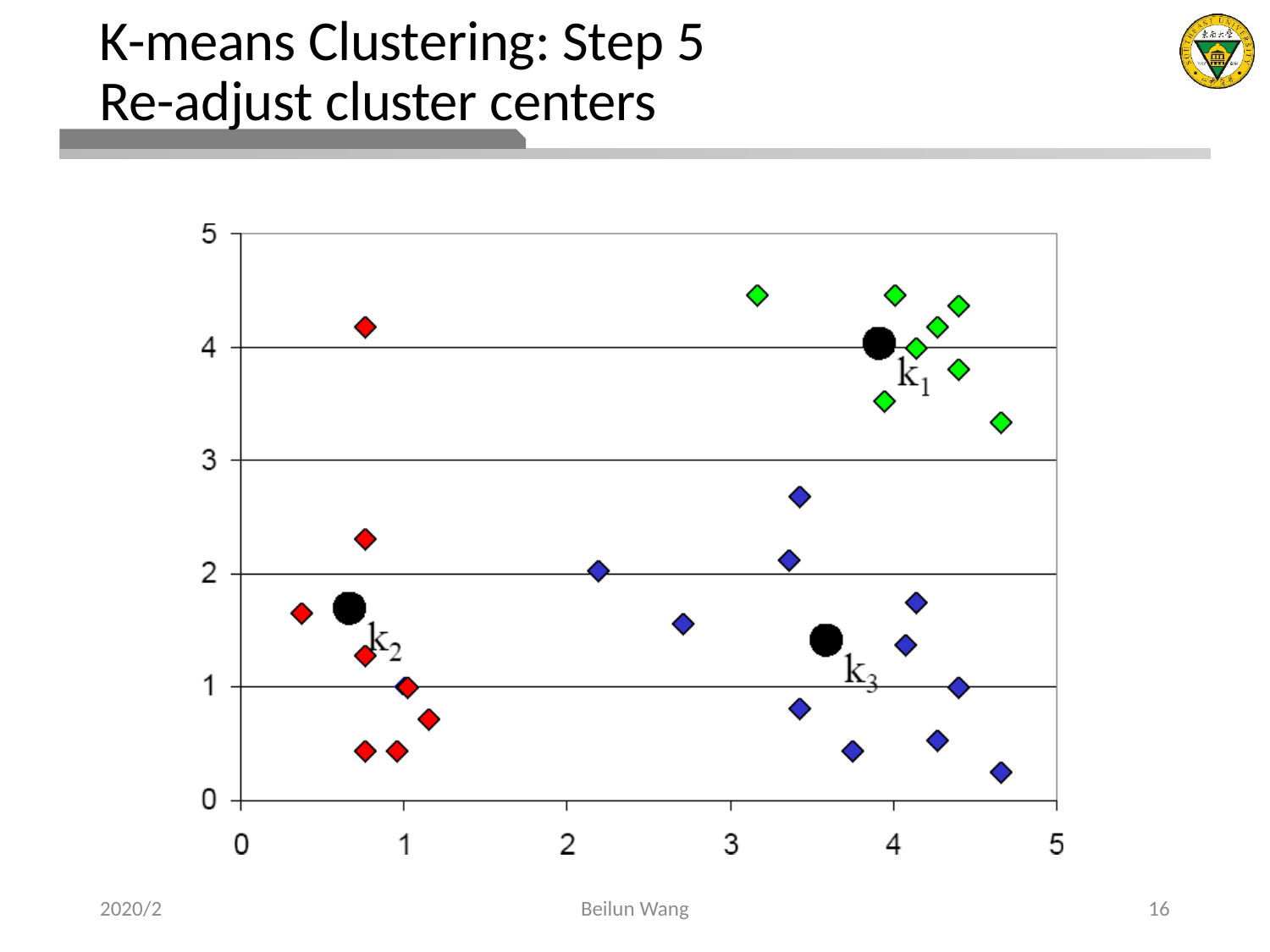

K-means Clustering: Step 5
Re-adjust cluster centers

2020/2
Beilun Wang
16